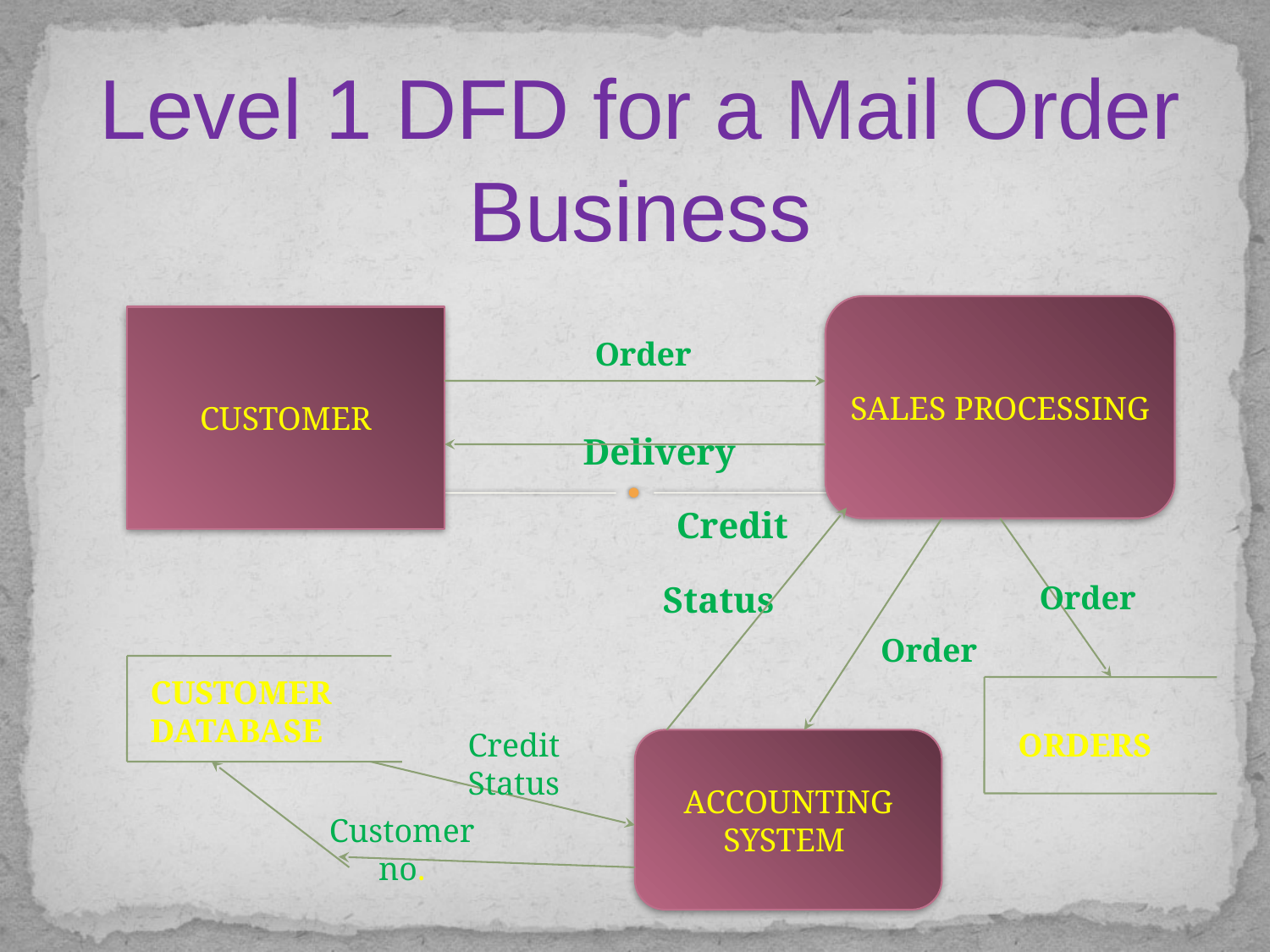

# Level 1 DFD for a Mail Order Business
SALES PROCESSING
CUSTOMER
Order

          Delivery
                           Credit
                       Status

Order
Order
CUSTOMER DATABASE
Credit
Status
ORDERS
ACCOUNTING SYSTEM
     Customer
           no.